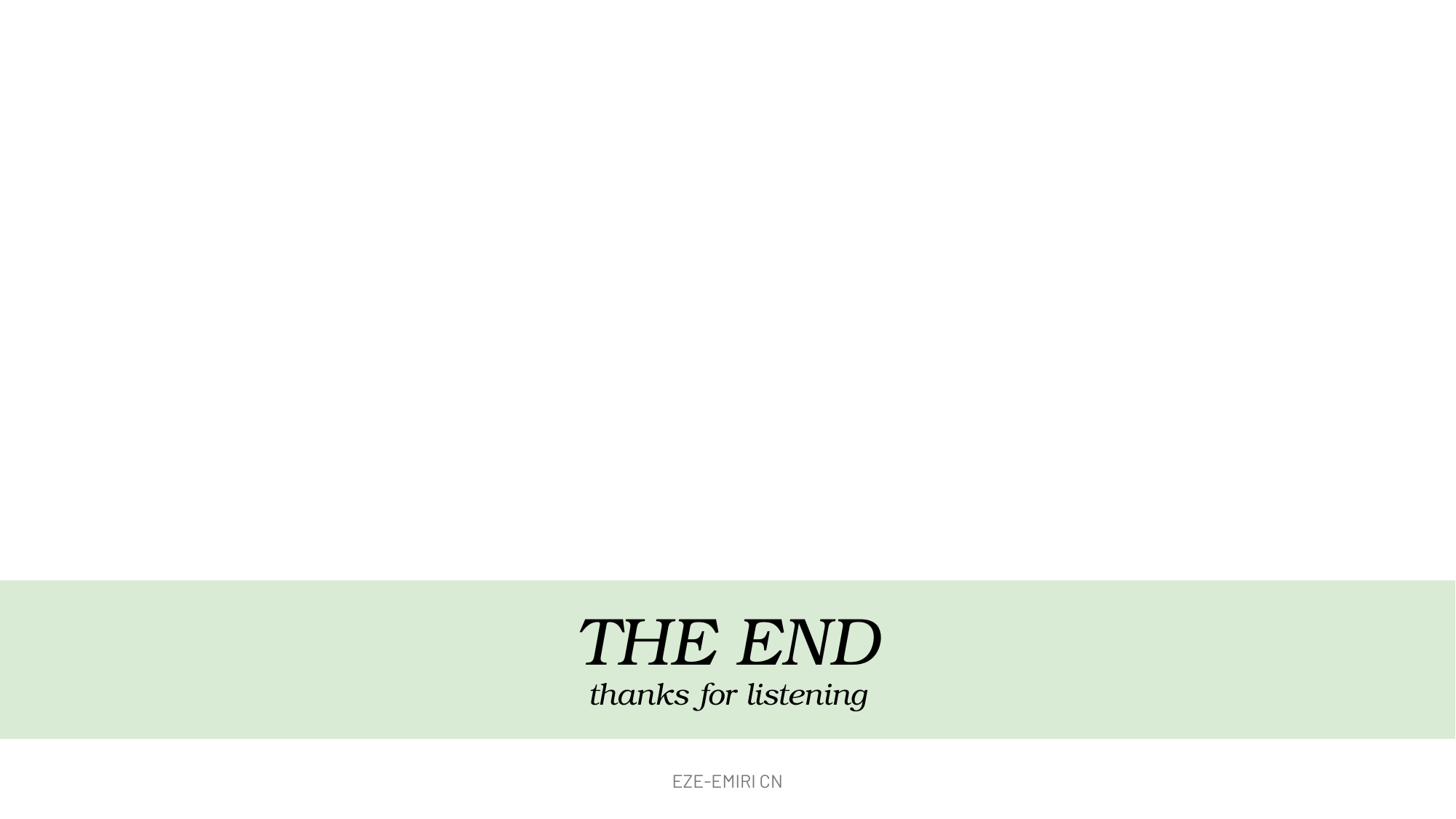

# THE END thanks for listening
EZE-EMIRI CN